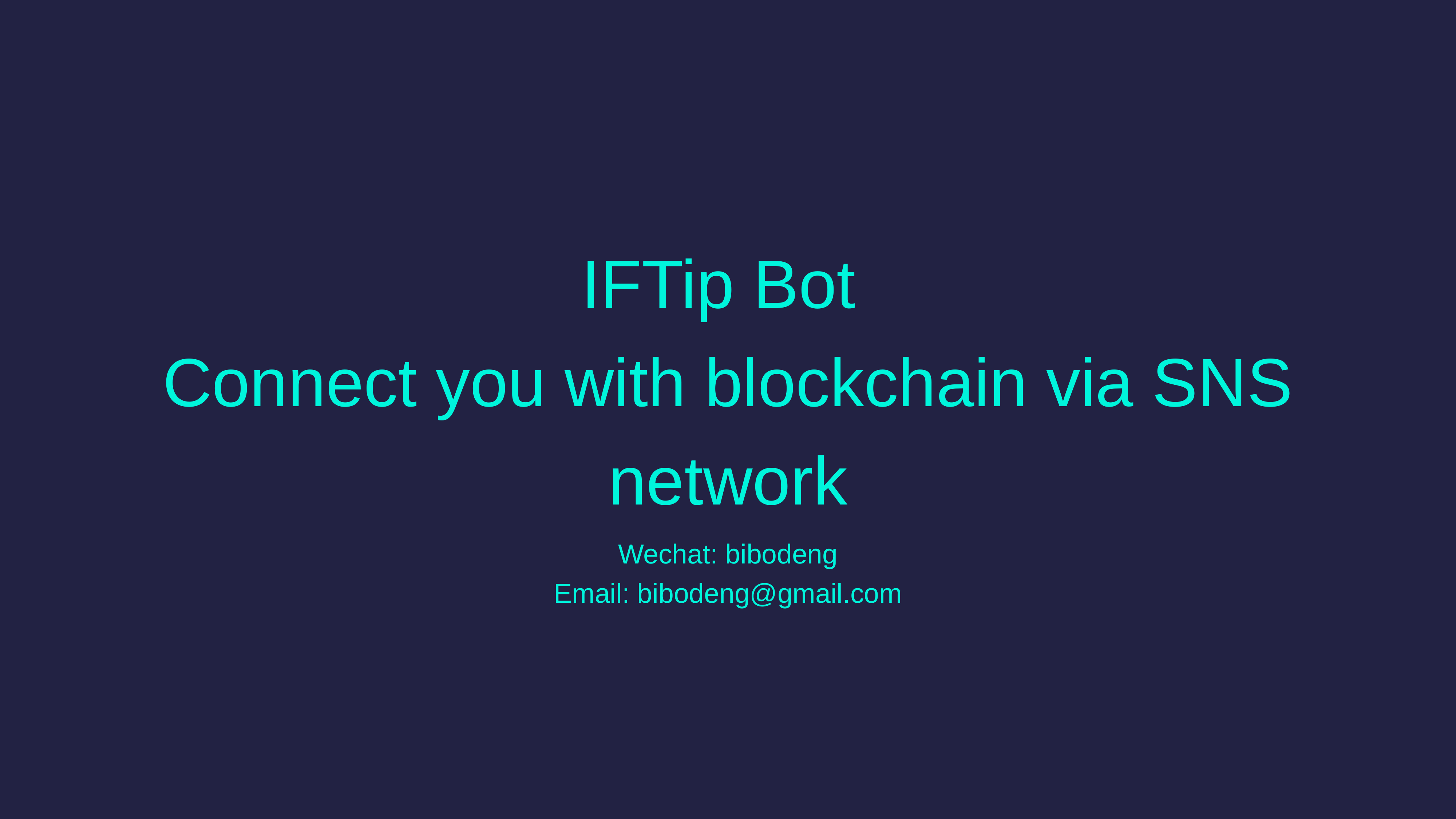

# IFTip Bot Connect you with blockchain via SNS network
Wechat: bibodeng
Email: bibodeng@gmail.com